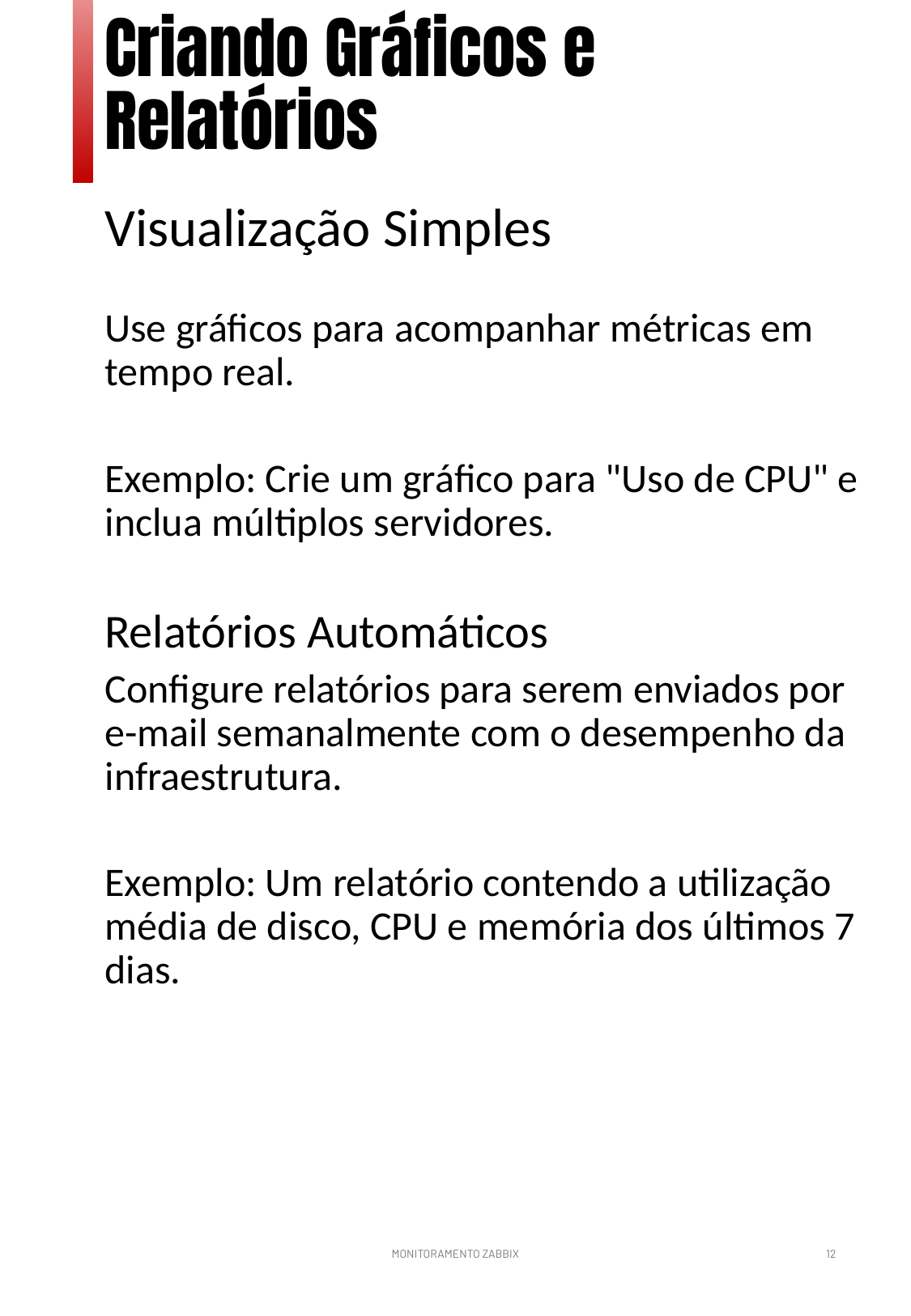

Criando Gráficos e Relatórios

# Visualização Simples
Use gráficos para acompanhar métricas em tempo real.

Exemplo: Crie um gráfico para "Uso de CPU" e inclua múltiplos servidores.

Relatórios Automáticos
Configure relatórios para serem enviados por e-mail semanalmente com o desempenho da infraestrutura.

Exemplo: Um relatório contendo a utilização média de disco, CPU e memória dos últimos 7 dias.
MONITORAMENTO ZABBIX
12